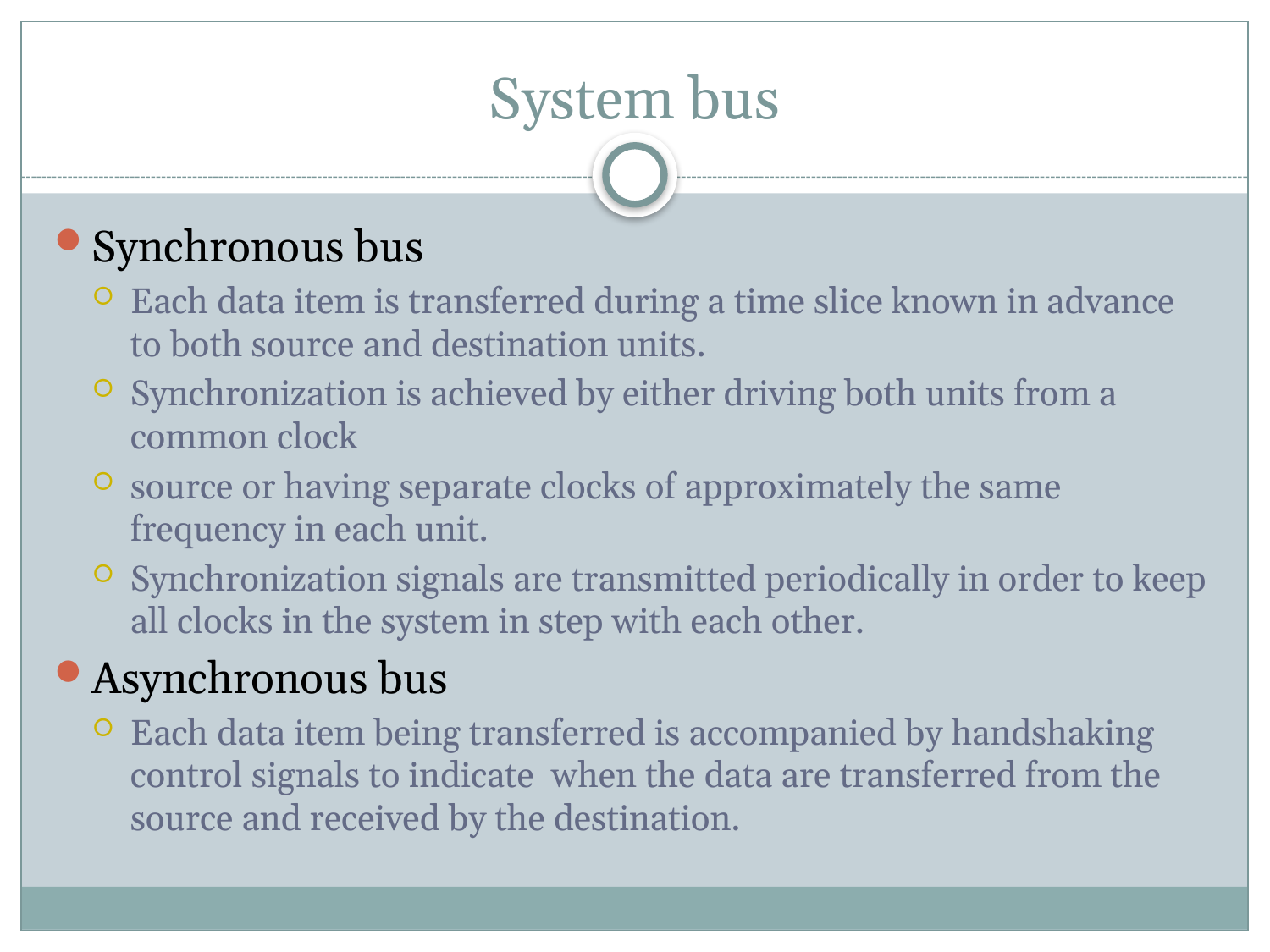

# System bus
Synchronous bus
Each data item is transferred during a time slice known in advance to both source and destination units.
Synchronization is achieved by either driving both units from a common clock
source or having separate clocks of approximately the same frequency in each unit.
Synchronization signals are transmitted periodically in order to keep all clocks in the system in step with each other.
Asynchronous bus
Each data item being transferred is accompanied by handshaking control signals to indicate  when the data are transferred from the source and received by the destination.